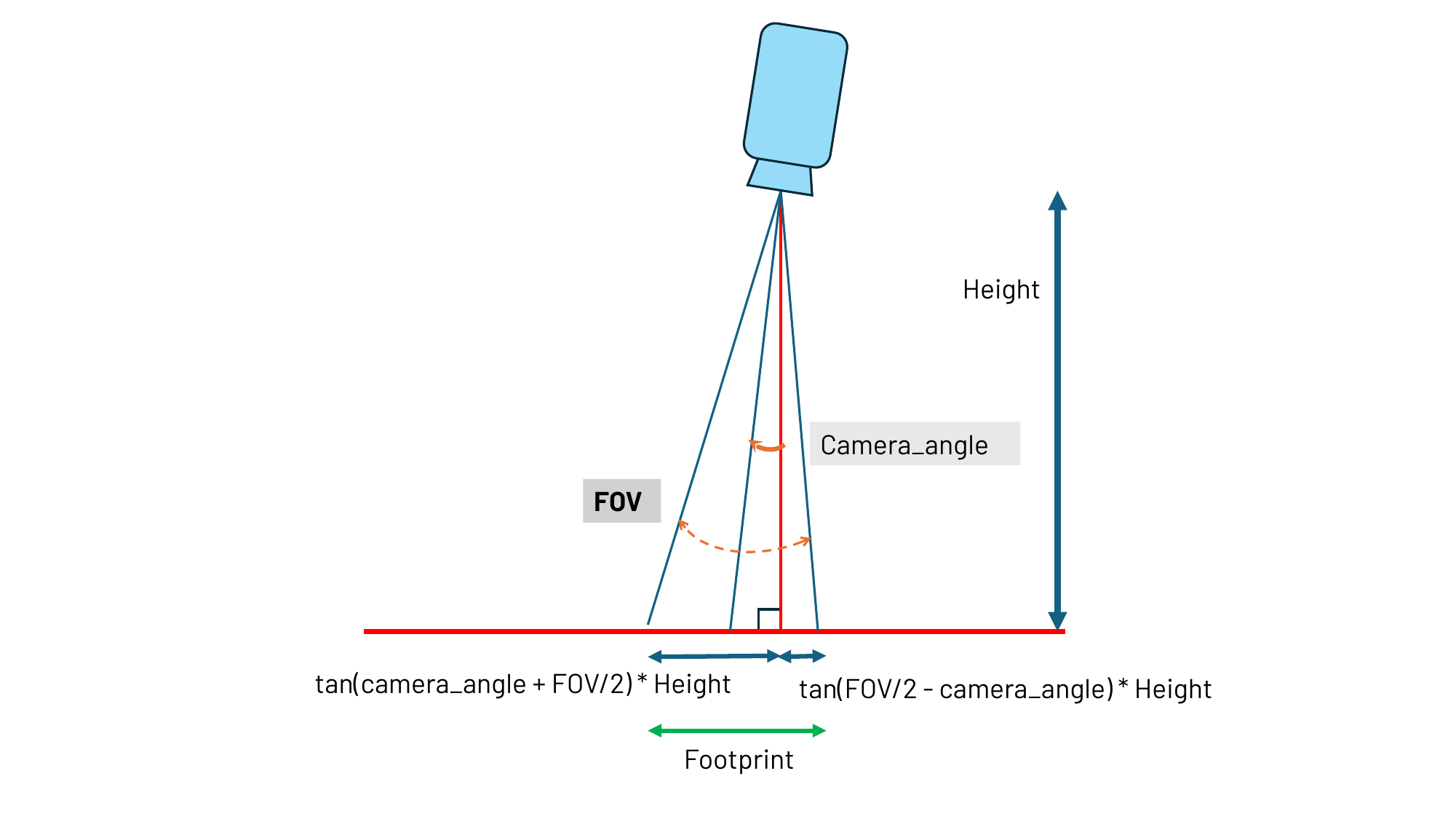

Height

Camera_angle
FOV

tan(camera_angle + FOV/2) * Height
tan(FOV/2 - camera_angle) * Height
Footprint